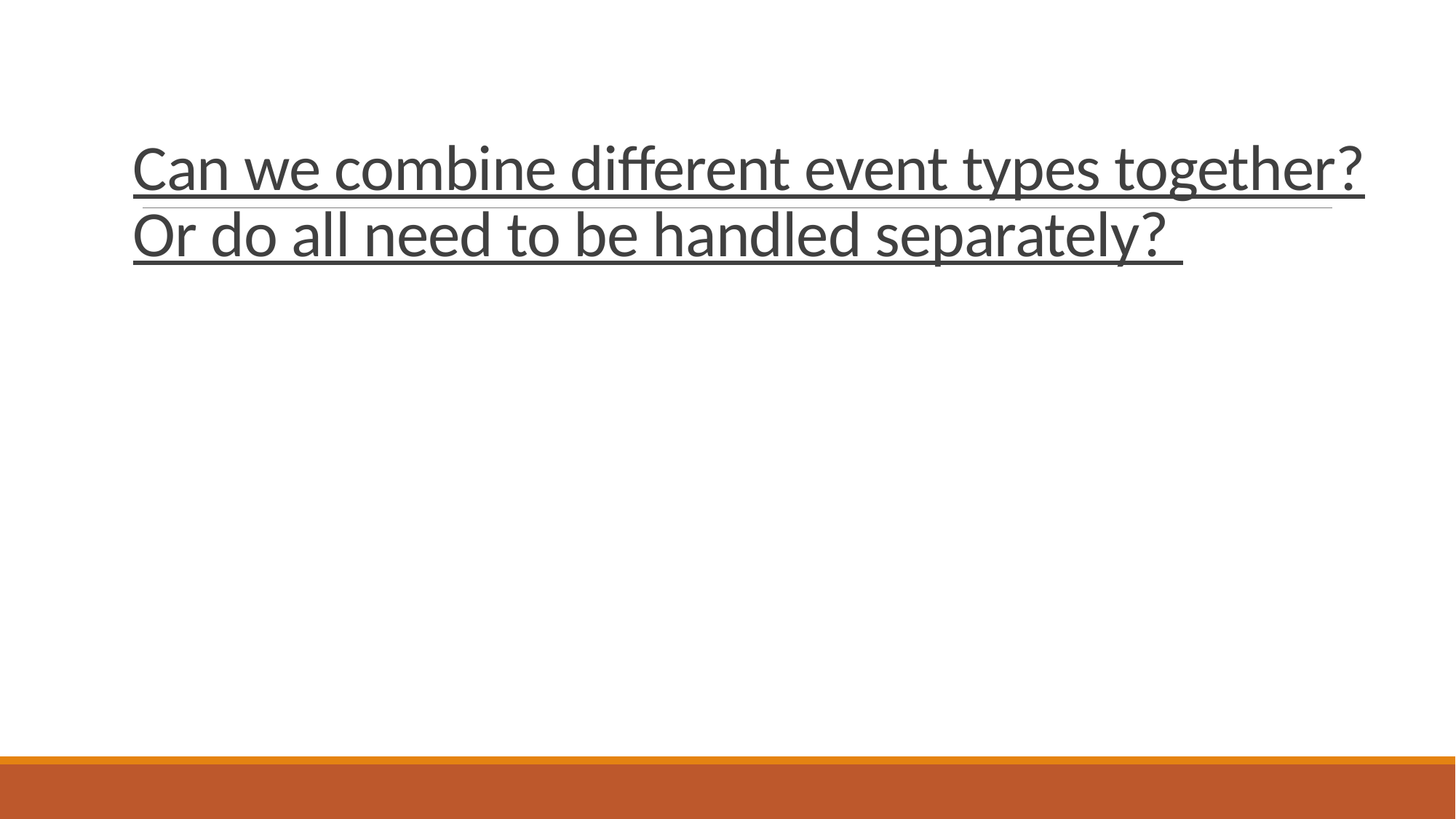

# Can we combine different event types together? Or do all need to be handled separately?